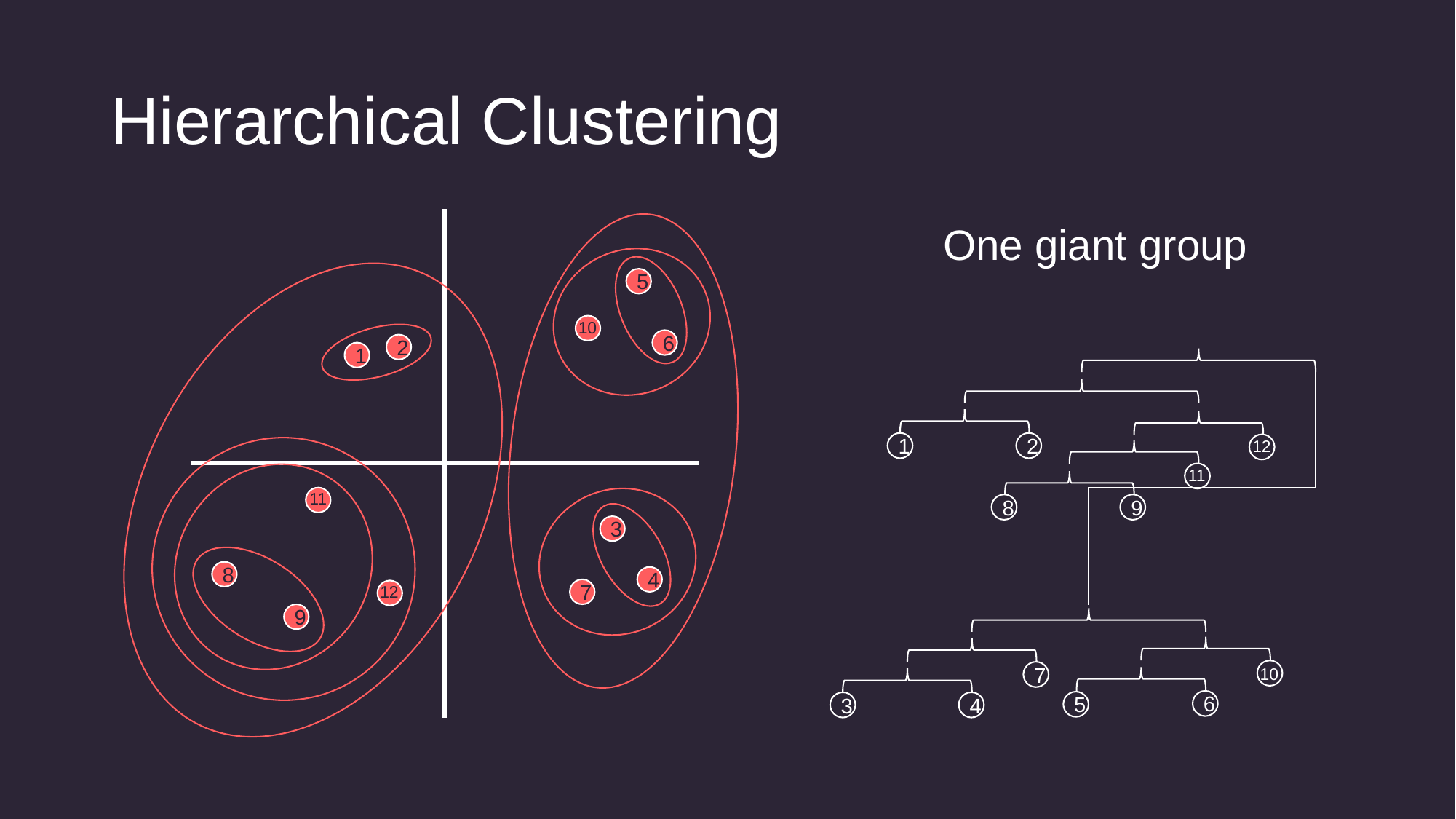

# Hierarchical Clustering
One giant group

5

10

6

2

1

12
2
1

11

11

8
9

11
3

8
4
12
7

9

10

7
6
5
4
3